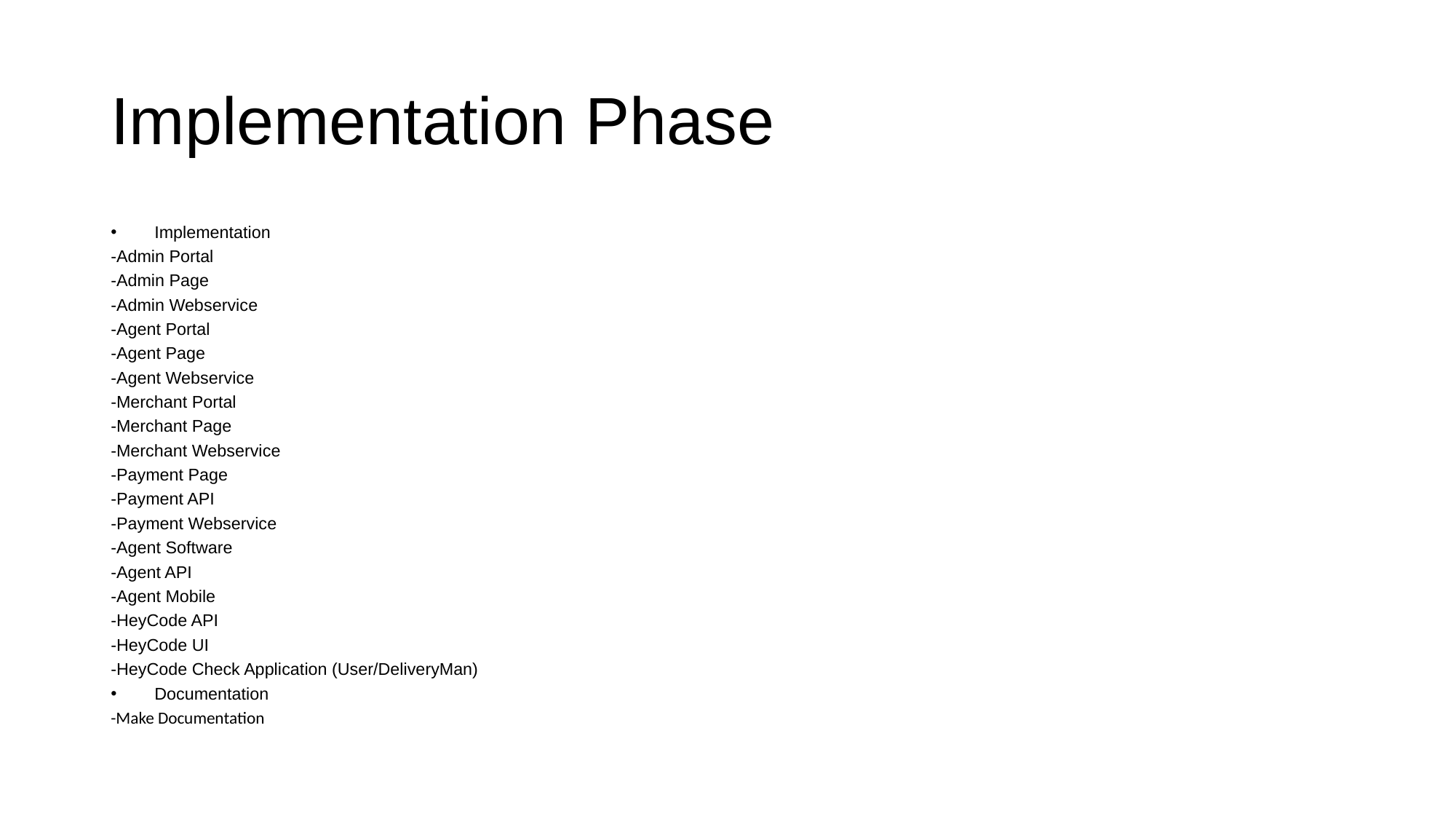

# Implementation Phase
Implementation
-Admin Portal
-Admin Page
-Admin Webservice
-Agent Portal
-Agent Page
-Agent Webservice
-Merchant Portal
-Merchant Page
-Merchant Webservice
-Payment Page
-Payment API
-Payment Webservice
-Agent Software
-Agent API
-Agent Mobile
-HeyCode API
-HeyCode UI
-HeyCode Check Application (User/DeliveryMan)
Documentation
-Make Documentation